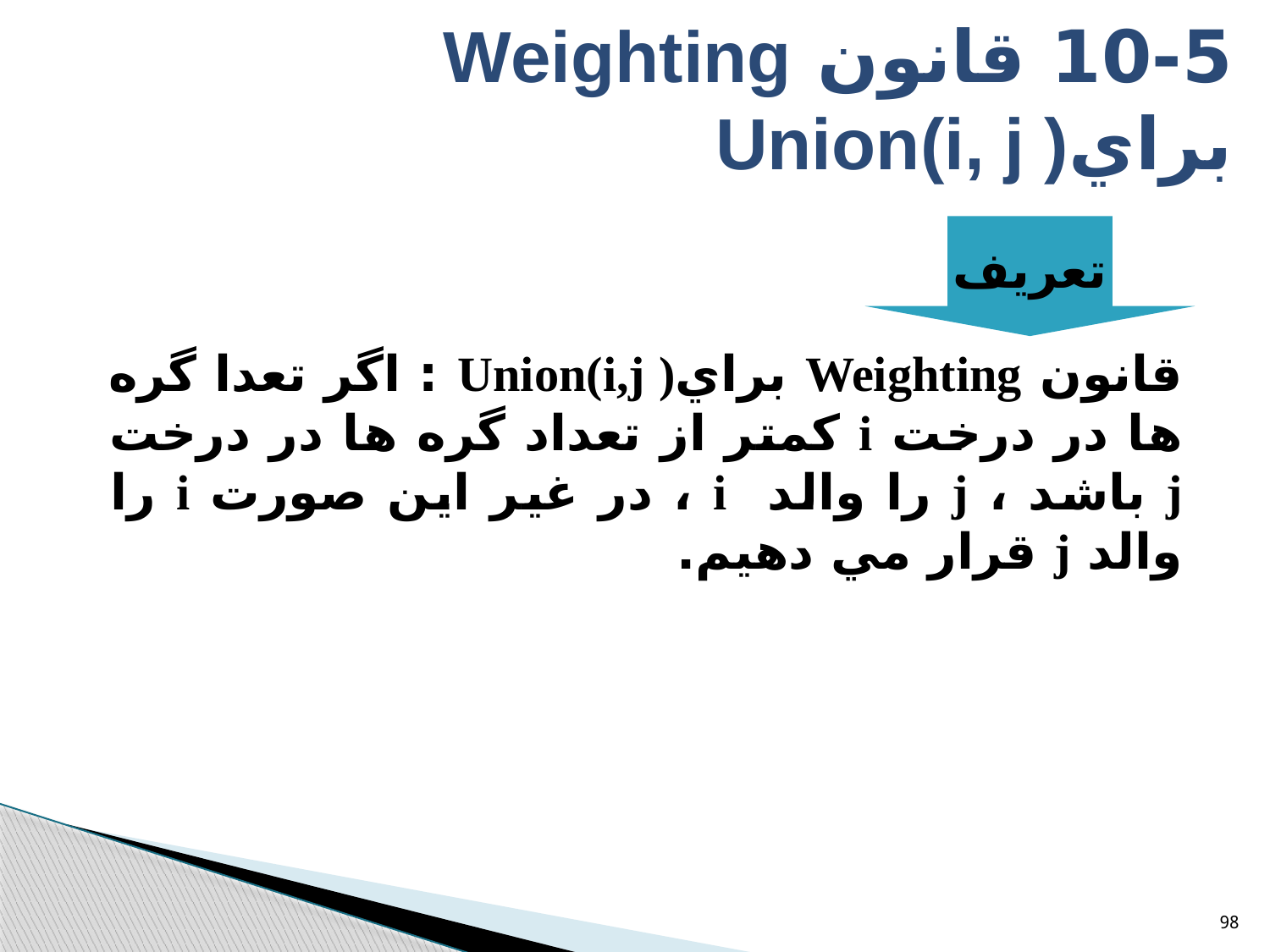

# 10-5 قانون Weighting برايUnion(i, j )
تعريف
قانون Weighting برايUnion(i,j ) : اگر تعدا گره ها در درخت i کمتر از تعداد گره ها در درخت j باشد ، j را والد  i ، در غير اين صورت i را والد j قرار مي دهيم.
98